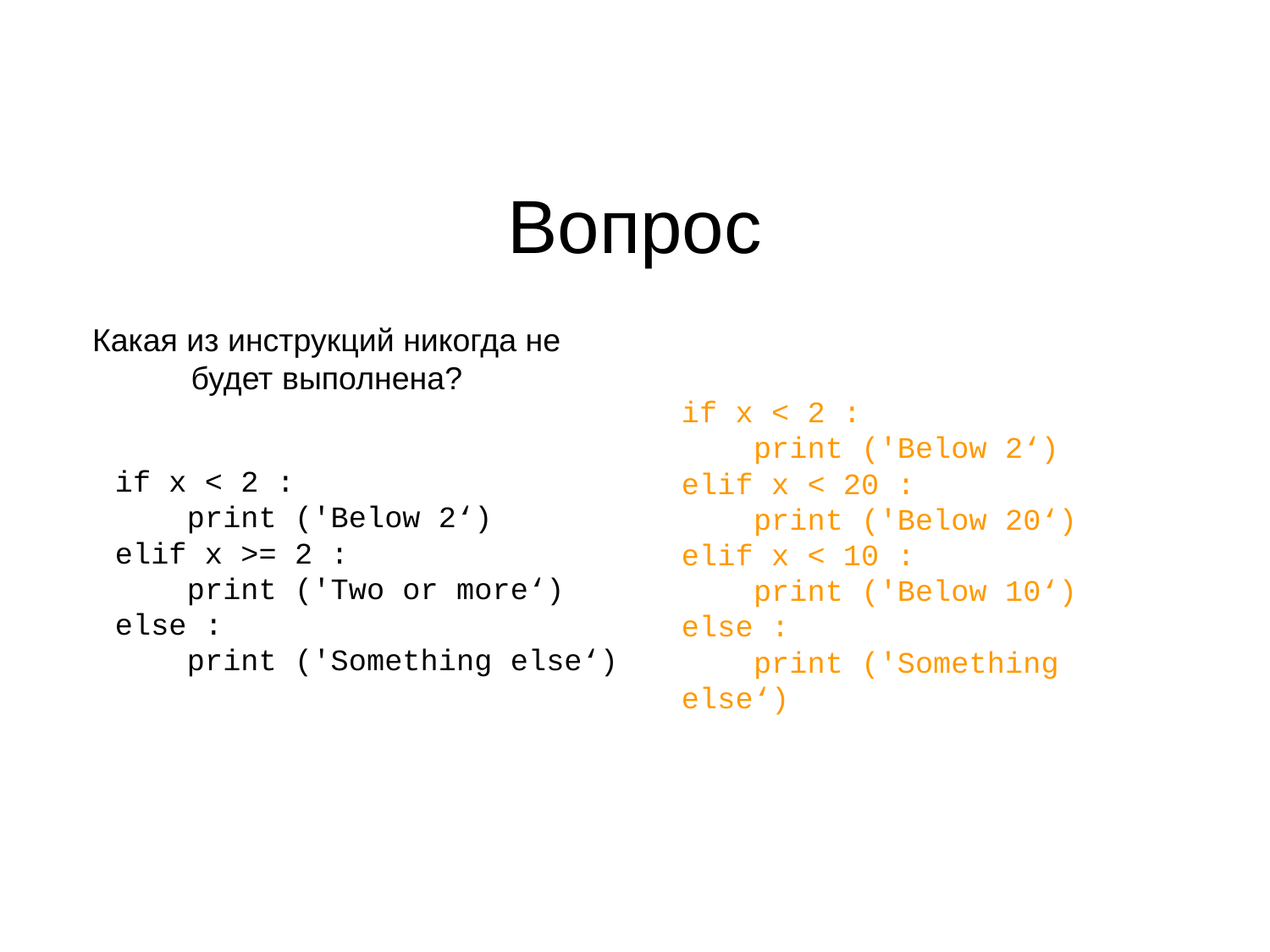

# Вопрос
Какая из инструкций никогда не будет выполнена?
if x < 2 :
    print ('Below 2‘)
elif x < 20 :
    print ('Below 20‘)
elif x < 10 :
    print ('Below 10‘)
else :
    print ('Something else‘)
if x < 2 :
    print ('Below 2‘)
elif x >= 2 :
    print ('Two or more‘)
else :
    print ('Something else‘)